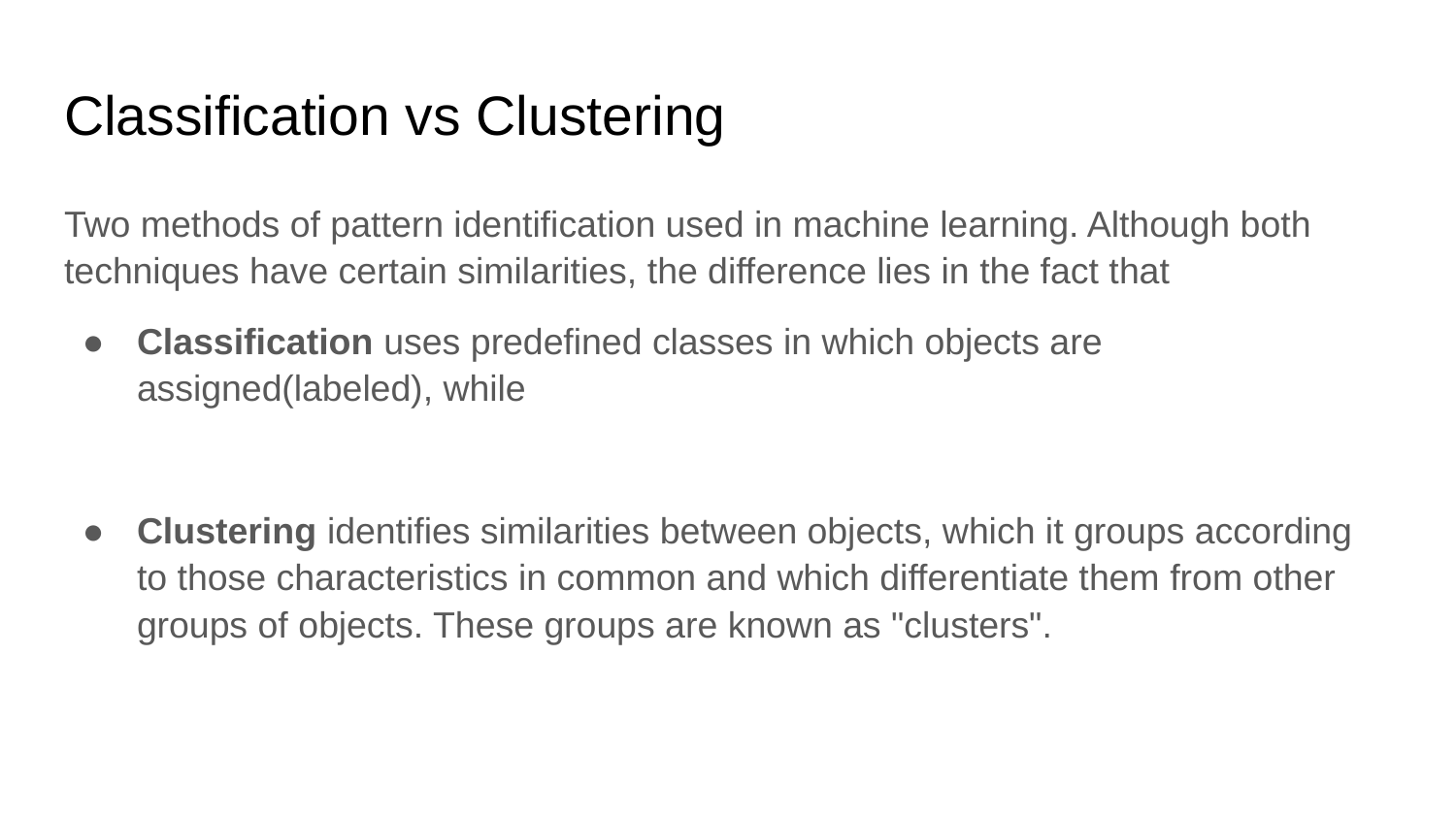

# Classification vs Clustering
Two methods of pattern identification used in machine learning. Although both techniques have certain similarities, the difference lies in the fact that
Classification uses predefined classes in which objects are assigned(labeled), while

Clustering identifies similarities between objects, which it groups according to those characteristics in common and which differentiate them from other groups of objects. These groups are known as "clusters".